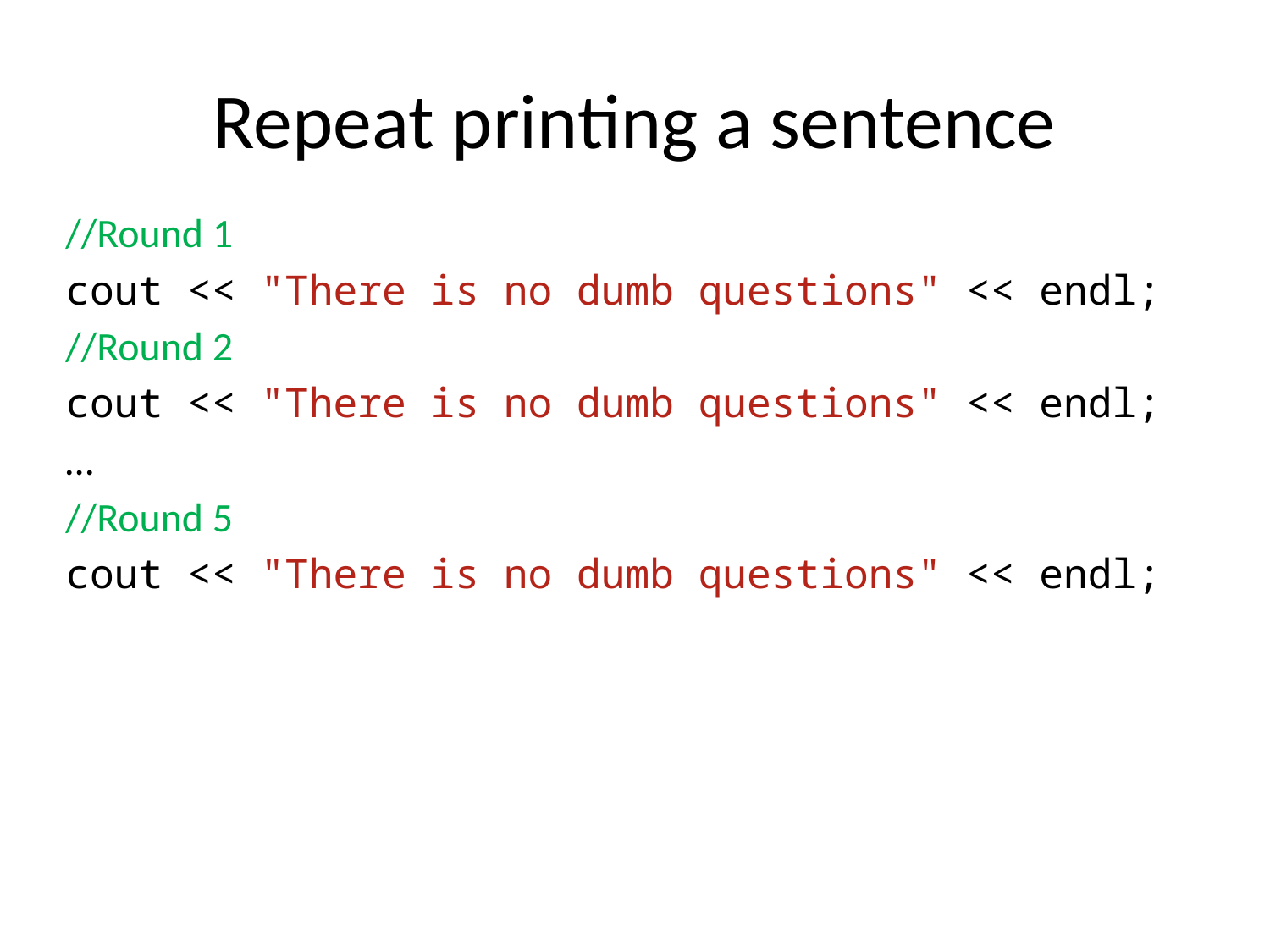

# Repeat printing a sentence
//Round 1
cout << "There is no dumb questions" << endl;
//Round 2
cout << "There is no dumb questions" << endl;
…
//Round 5
cout << "There is no dumb questions" << endl;